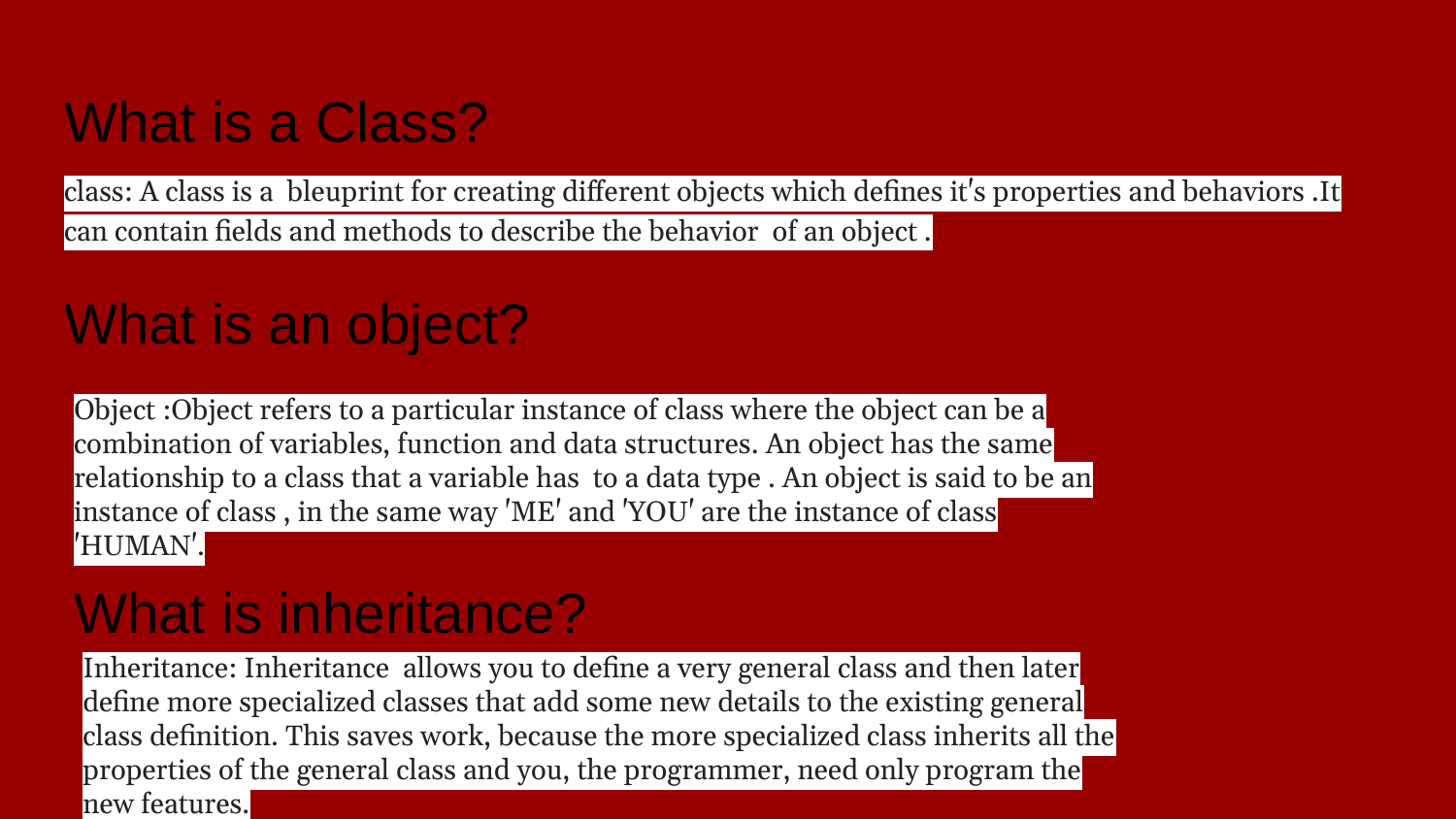

# What is a Class?
class: A class is a  bleuprint for creating different objects which defines it's properties and behaviors .It can contain fields and methods to describe the behavior  of an object .
What is an object?
Object :Object refers to a particular instance of class where the object can be a combination of variables, function and data structures. An object has the same relationship to a class that a variable has  to a data type . An object is said to be an instance of class , in the same way 'ME' and 'YOU' are the instance of class 'HUMAN'.
What is inheritance?
Inheritance: Inheritance  allows you to define a very general class and then later define more specialized classes that add some new details to the existing general class definition. This saves work, because the more specialized class inherits all the properties of the general class and you, the programmer, need only program the new features.